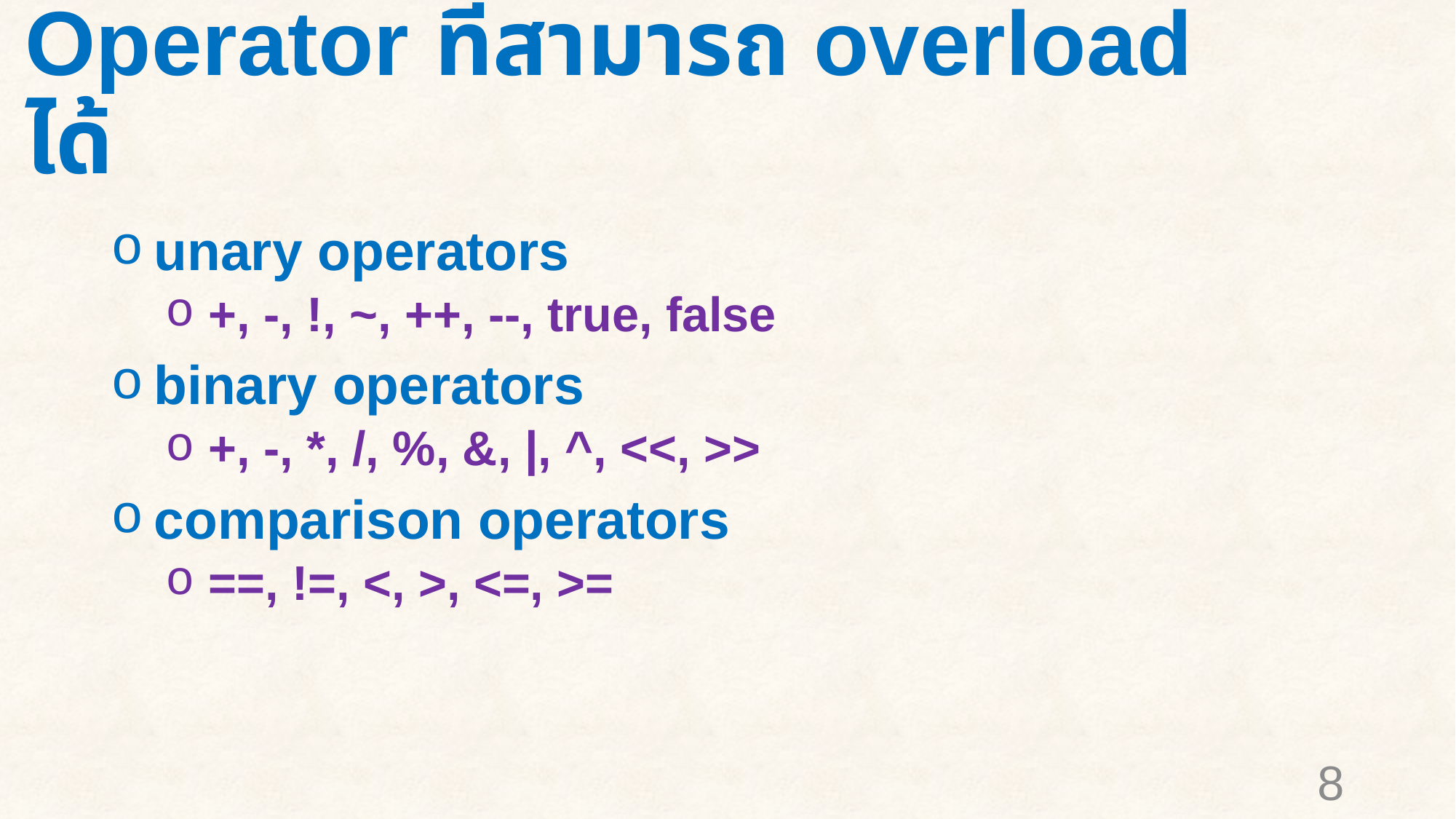

# Operator ที่สามารถ overload ได้
unary operators
+, -, !, ~, ++, --, true, false
binary operators
+, -, *, /, %, &, |, ^, <<, >>
comparison operators
==, !=, <, >, <=, >=
8